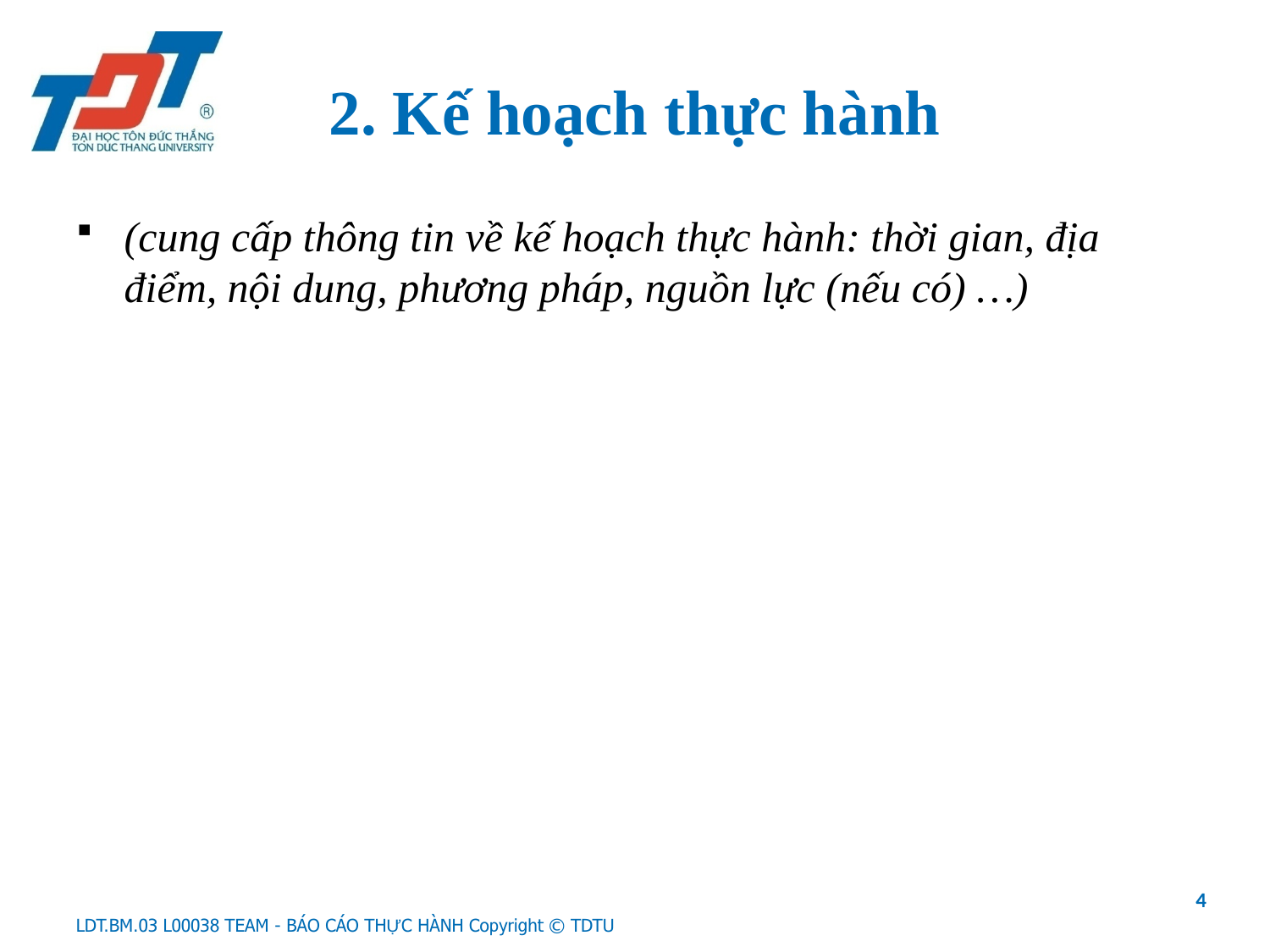

# 2. Kế hoạch thực hành
(cung cấp thông tin về kế hoạch thực hành: thời gian, địa điểm, nội dung, phương pháp, nguồn lực (nếu có) …)